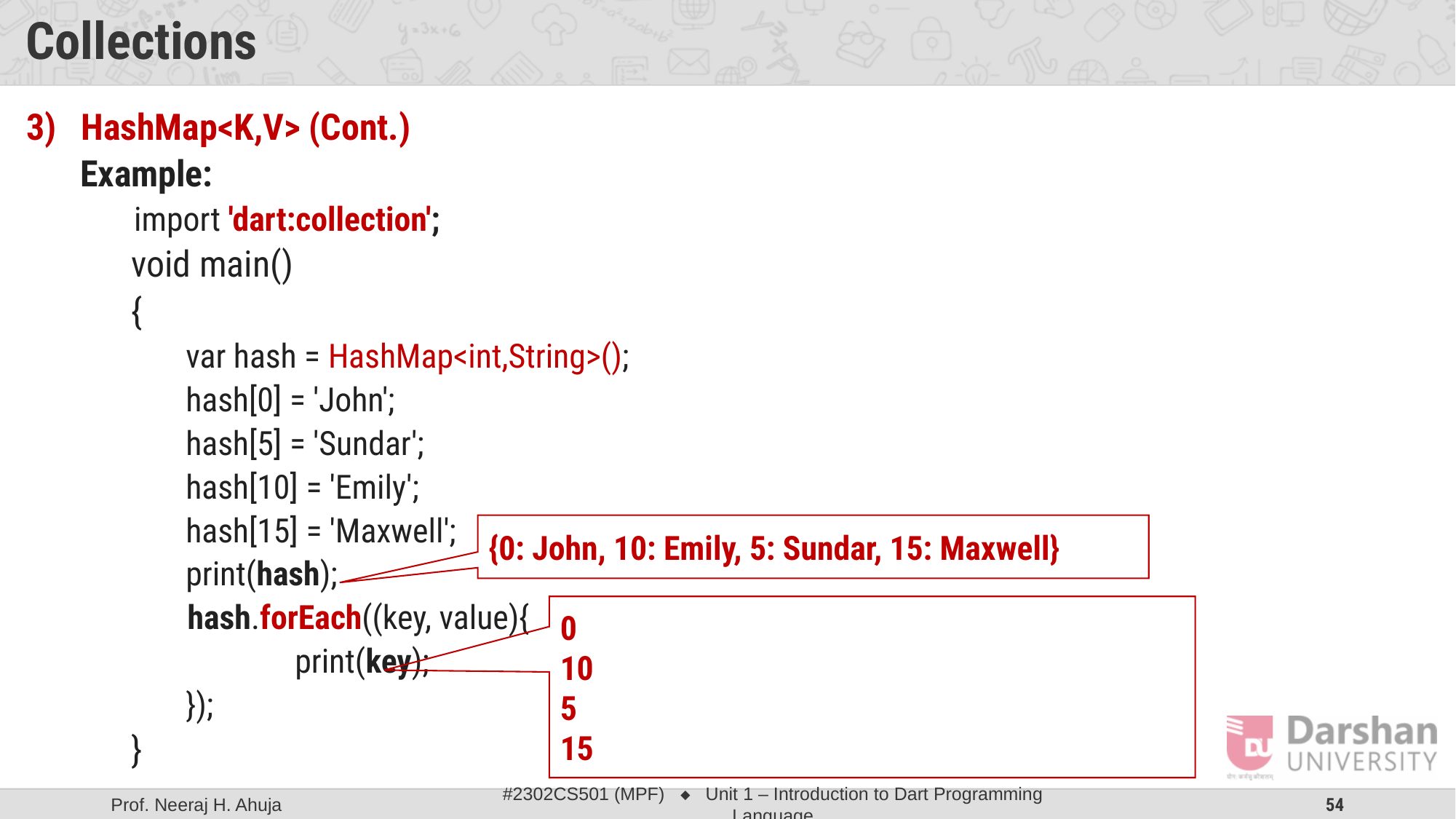

# Collections
HashMap<K,V> (Cont.)
Example:
import 'dart:collection';
void main()
{
var hash = HashMap<int,String>();
hash[0] = 'John';
hash[5] = 'Sundar';
hash[10] = 'Emily';
hash[15] = 'Maxwell';
print(hash);
hash.forEach((key, value){
	print(key);
});
}

{0: John, 10: Emily, 5: Sundar, 15: Maxwell}
0
10
5
15